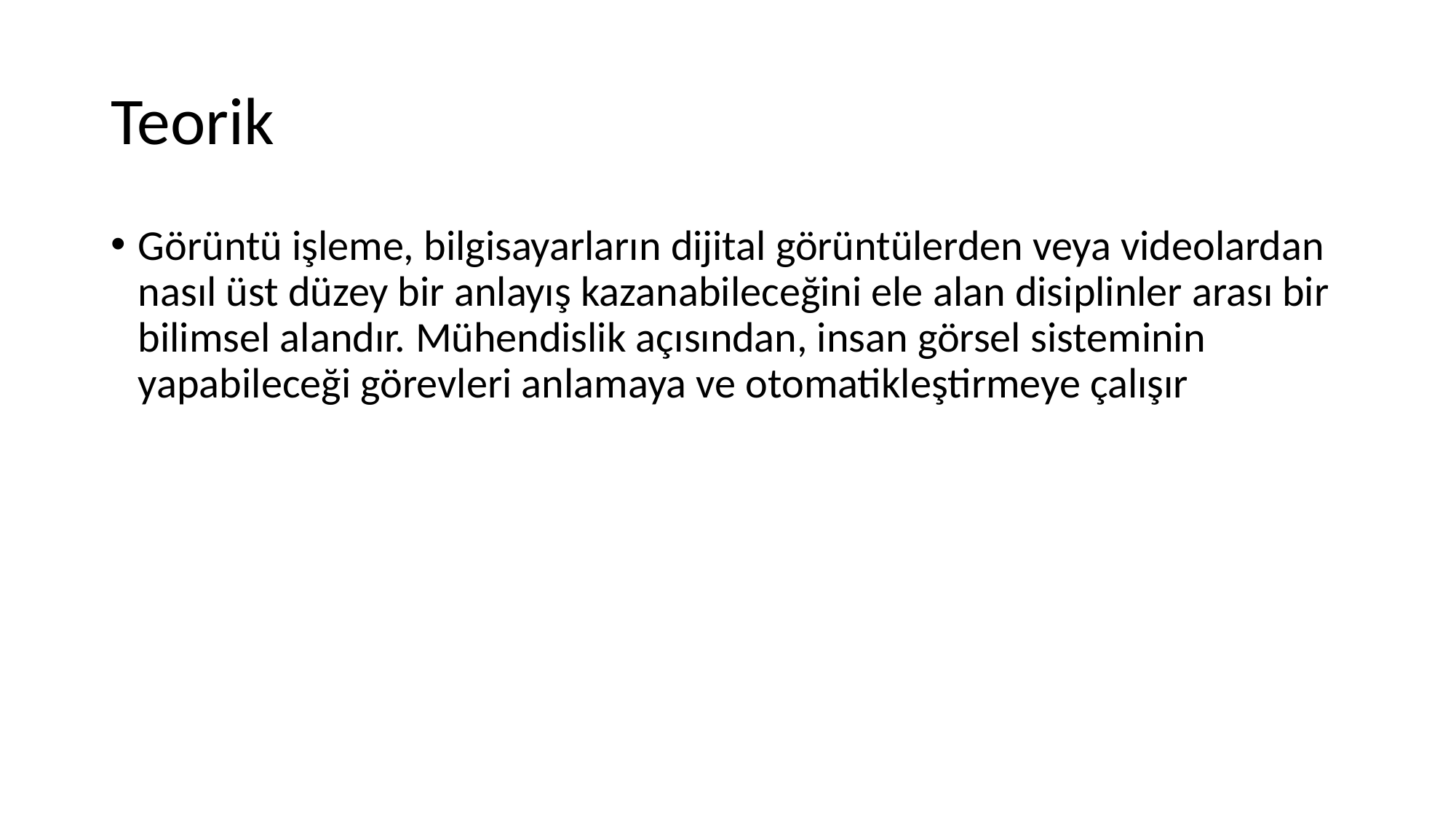

# Teorik
Görüntü işleme, bilgisayarların dijital görüntülerden veya videolardan nasıl üst düzey bir anlayış kazanabileceğini ele alan disiplinler arası bir bilimsel alandır. Mühendislik açısından, insan görsel sisteminin yapabileceği görevleri anlamaya ve otomatikleştirmeye çalışır